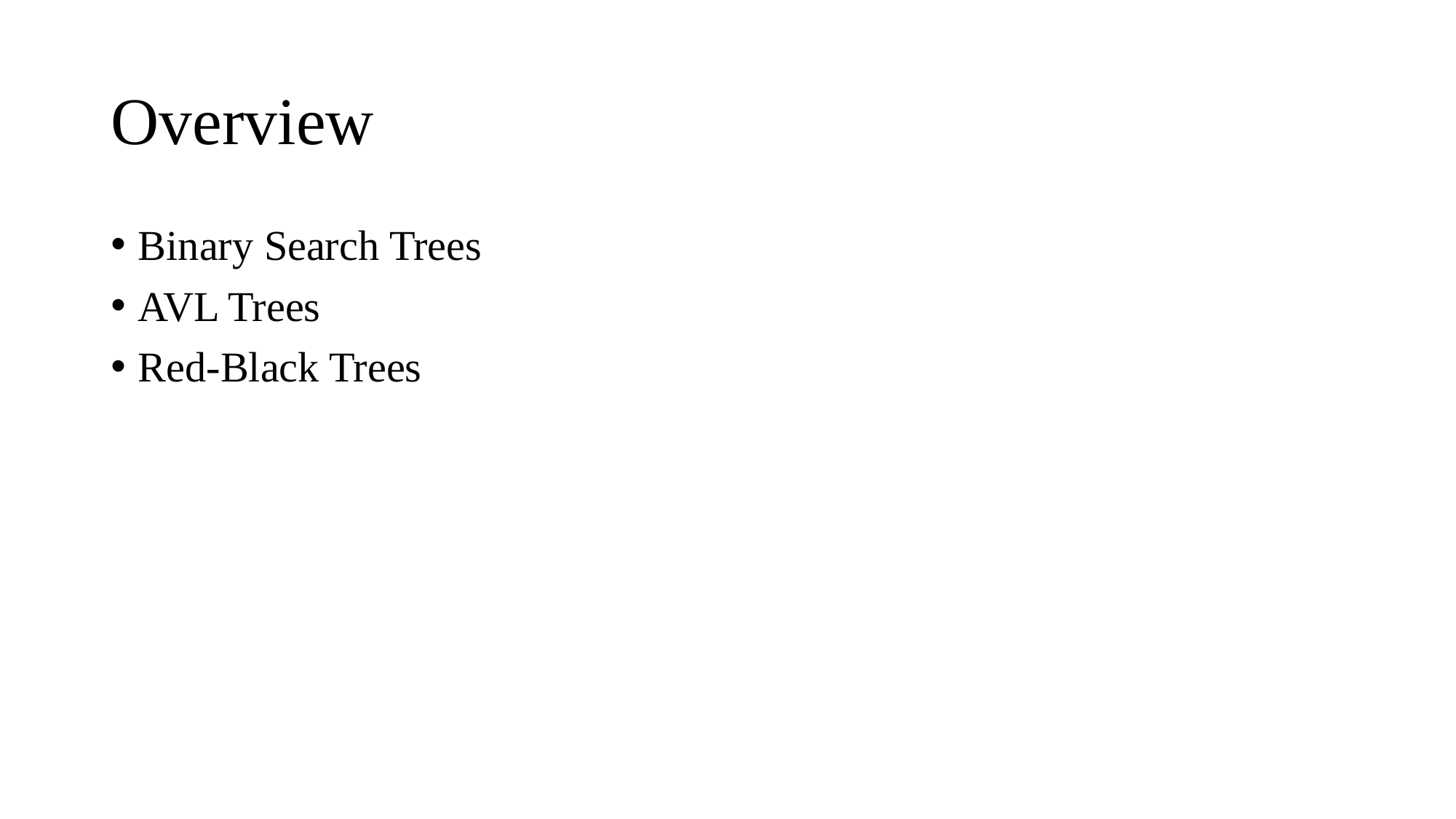

# Overview
Binary Search Trees
AVL Trees
Red-Black Trees